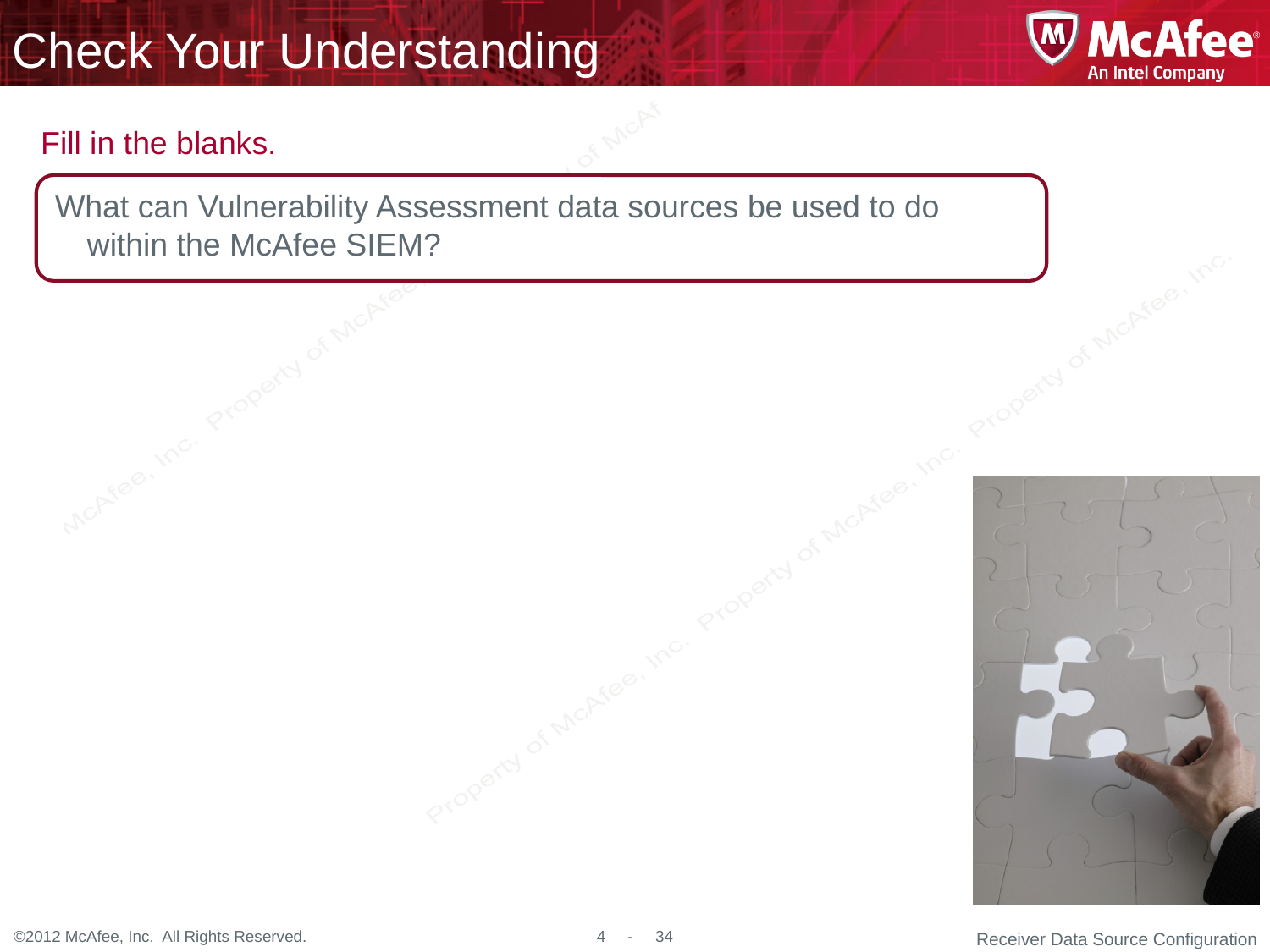

What can Vulnerability Assessment data sources be used to do within the McAfee SIEM?
Receiver Data Source Configuration